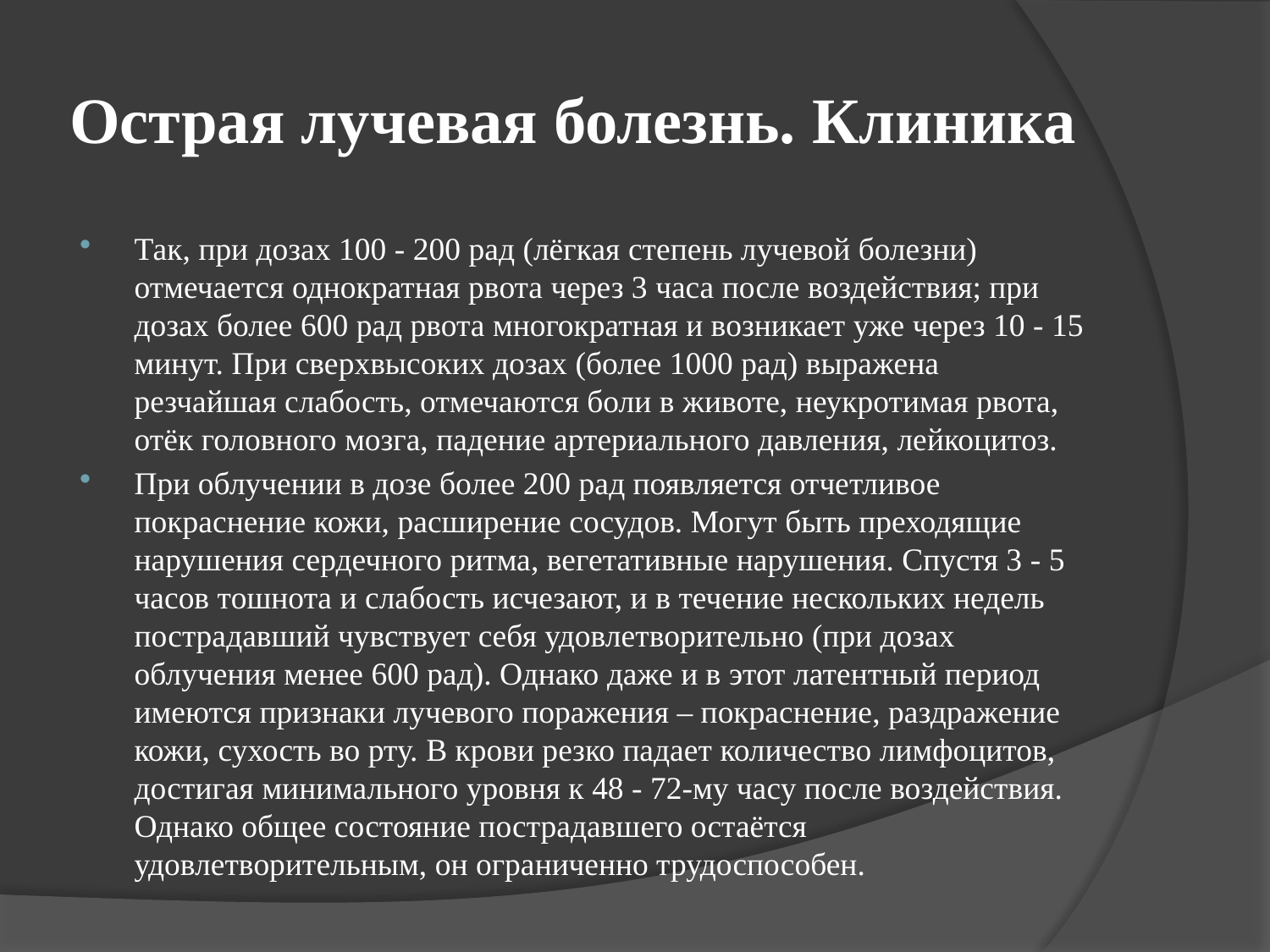

# Острая лучевая болезнь. Клиника
Так, при дозах 100 - 200 рад (лёгкая степень лучевой болезни) отмечается однократная рвота через 3 часа после воздействия; при дозах более 600 рад рвота многократная и возникает уже через 10 - 15 минут. При сверхвысоких дозах (более 1000 рад) выражена резчайшая слабость, отмечаются боли в животе, неукротимая рвота, отёк головного мозга, падение артериального давления, лейкоцитоз.
При облучении в дозе более 200 рад появляется отчетливое покраснение кожи, расширение сосудов. Могут быть преходящие нарушения сердечного ритма, вегетативные нарушения. Спустя 3 - 5 часов тошнота и слабость исчезают, и в течение нескольких недель пострадавший чувствует себя удовлетворительно (при дозах облучения менее 600 рад). Однако даже и в этот латентный период имеются признаки лучевого поражения – покраснение, раздражение кожи, сухость во рту. В крови резко падает количество лимфоцитов, достигая минимального уровня к 48 - 72-му часу после воздействия. Однако общее состояние пострадавшего остаётся удовлетворительным, он ограниченно трудоспособен.